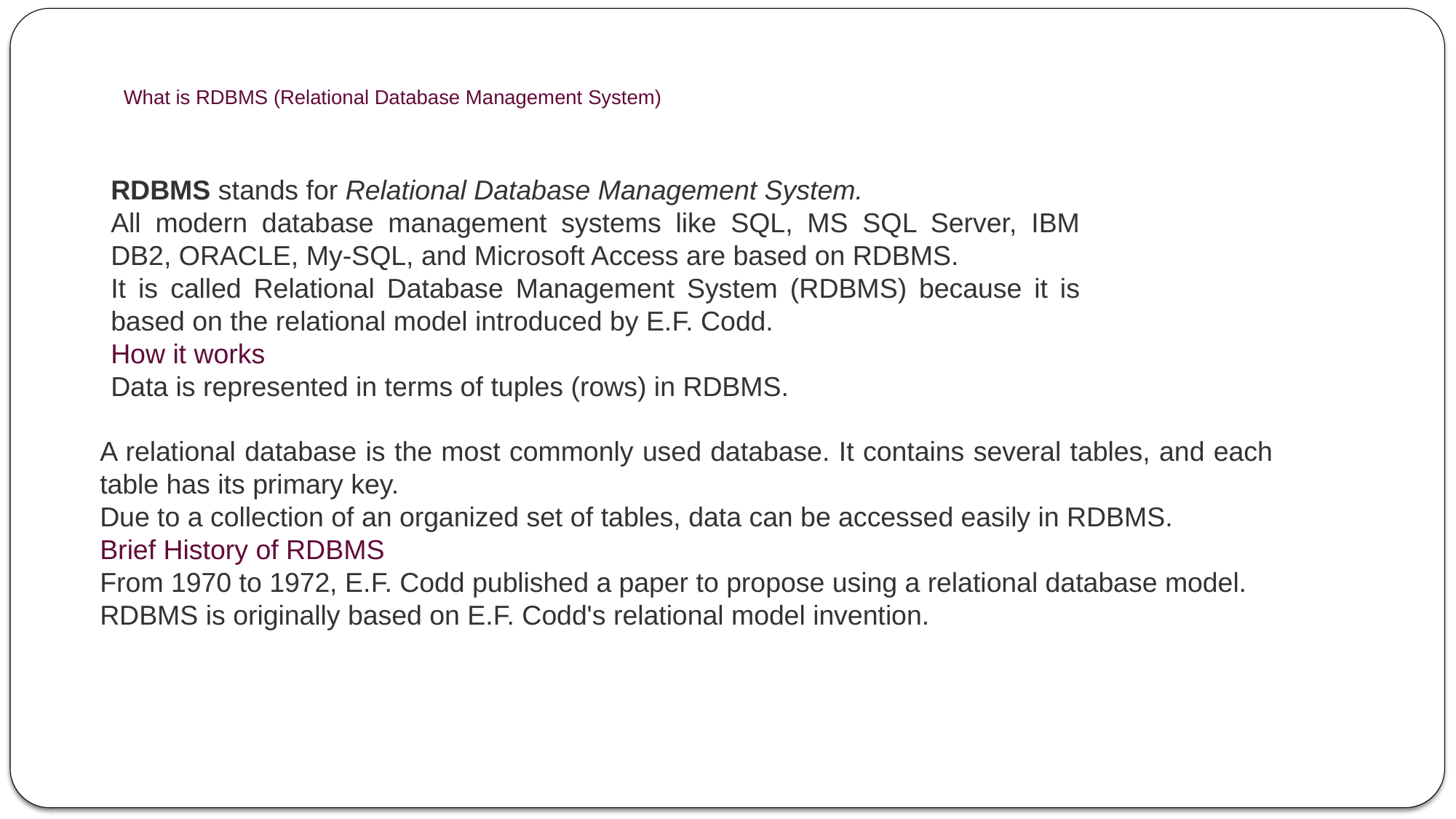

# What is RDBMS (Relational Database Management System)
RDBMS stands for Relational Database Management System.
All modern database management systems like SQL, MS SQL Server, IBM DB2, ORACLE, My-SQL, and Microsoft Access are based on RDBMS.
It is called Relational Database Management System (RDBMS) because it is based on the relational model introduced by E.F. Codd.
How it works
Data is represented in terms of tuples (rows) in RDBMS.
A relational database is the most commonly used database. It contains several tables, and each table has its primary key.
Due to a collection of an organized set of tables, data can be accessed easily in RDBMS.
Brief History of RDBMS
From 1970 to 1972, E.F. Codd published a paper to propose using a relational database model.
RDBMS is originally based on E.F. Codd's relational model invention.